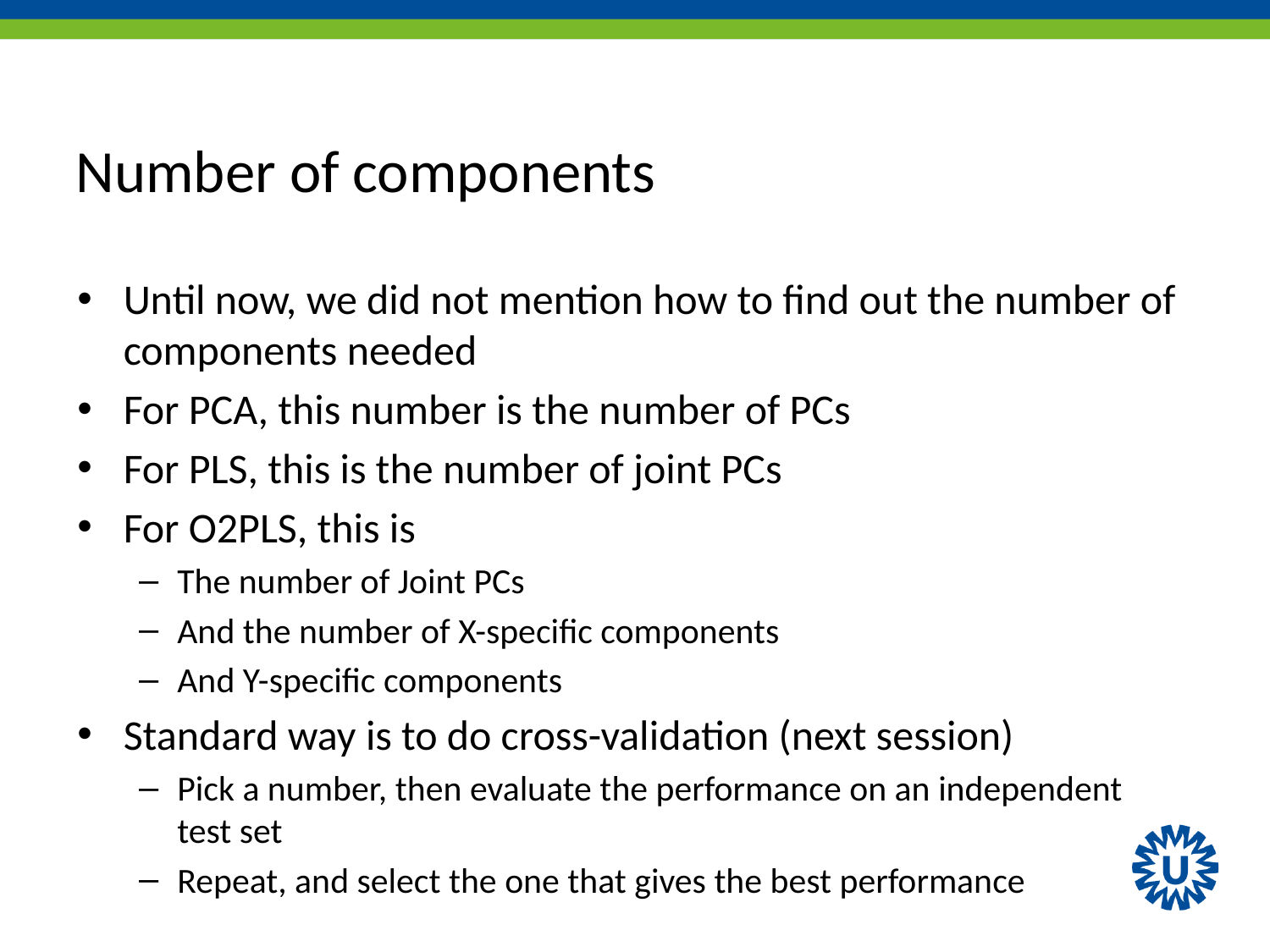

# Number of components
Until now, we did not mention how to find out the number of components needed
For PCA, this number is the number of PCs
For PLS, this is the number of joint PCs
For O2PLS, this is
The number of Joint PCs
And the number of X-specific components
And Y-specific components
Standard way is to do cross-validation (next session)
Pick a number, then evaluate the performance on an independent test set
Repeat, and select the one that gives the best performance